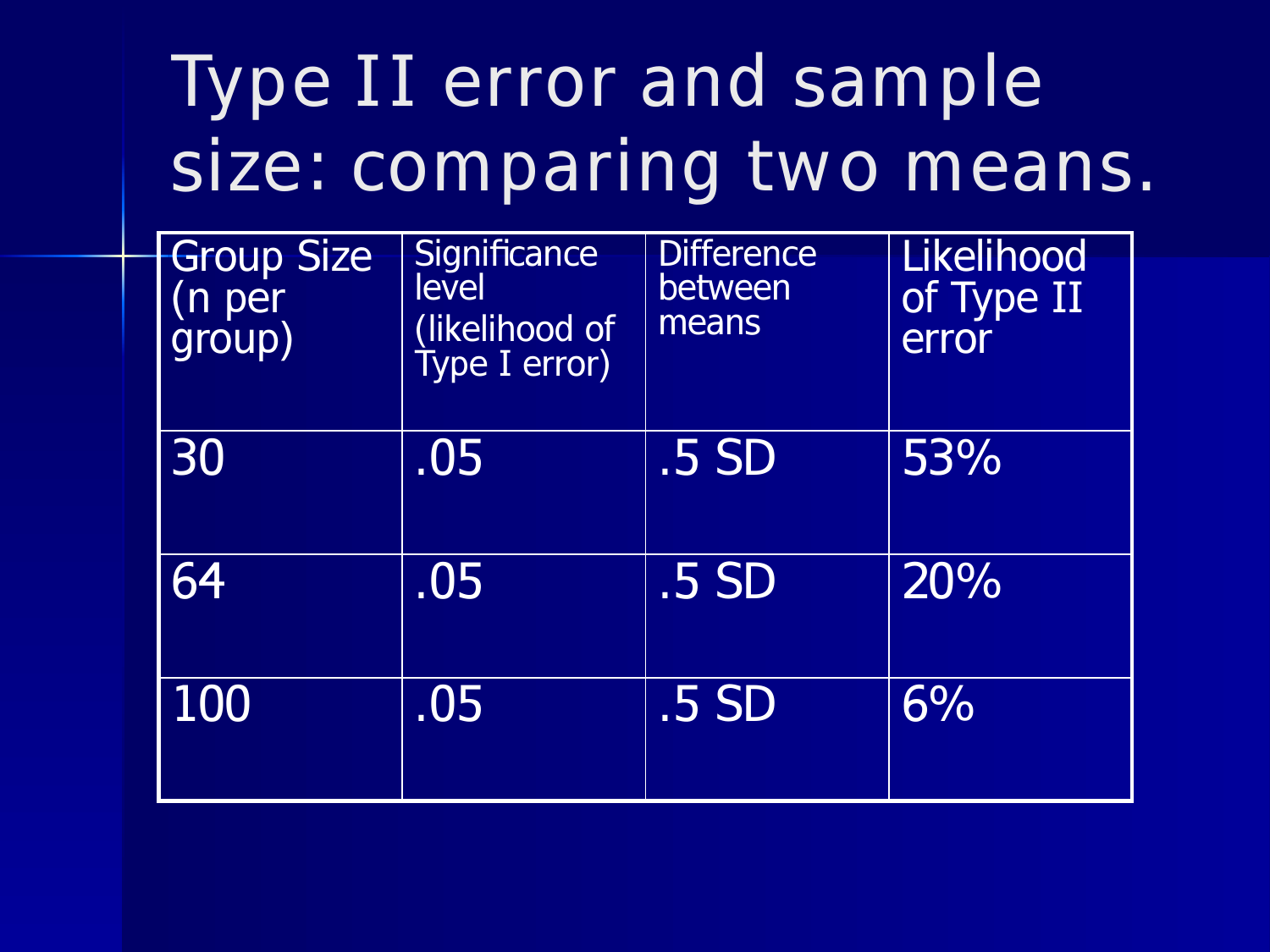

Type II error and sample size: comparing two means.
| Group Size (n per group) | Significance level (likelihood of Type I error) | Difference between means | Likelihood of Type II error |
| --- | --- | --- | --- |
| 30 | .05 | .5 SD | 53% |
| 64 | .05 | .5 SD | 20% |
| 100 | .05 | .5 SD | 6% |